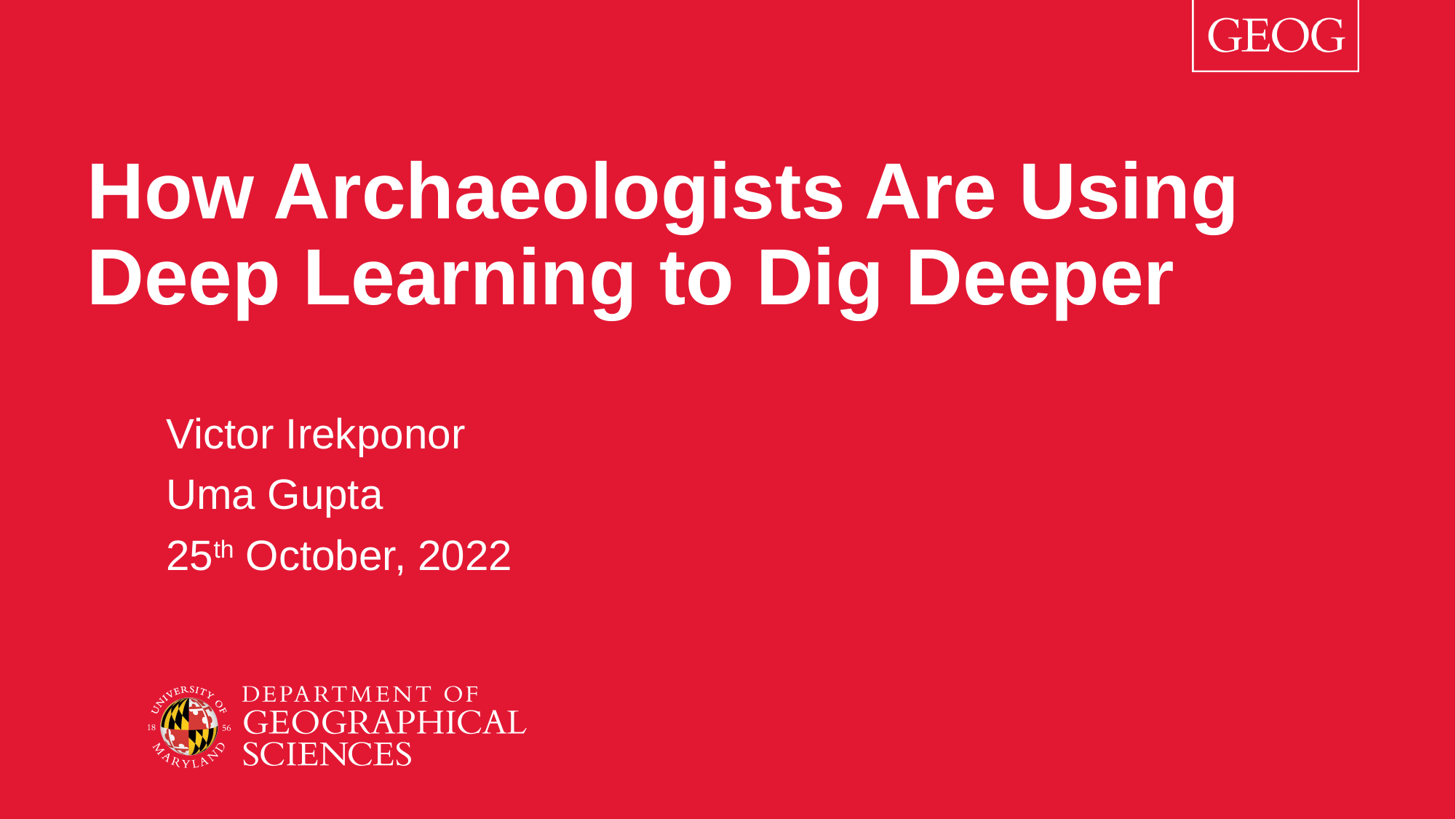

# How Archaeologists Are Using Deep Learning to Dig Deeper
Victor Irekponor
Uma Gupta
25th October, 2022